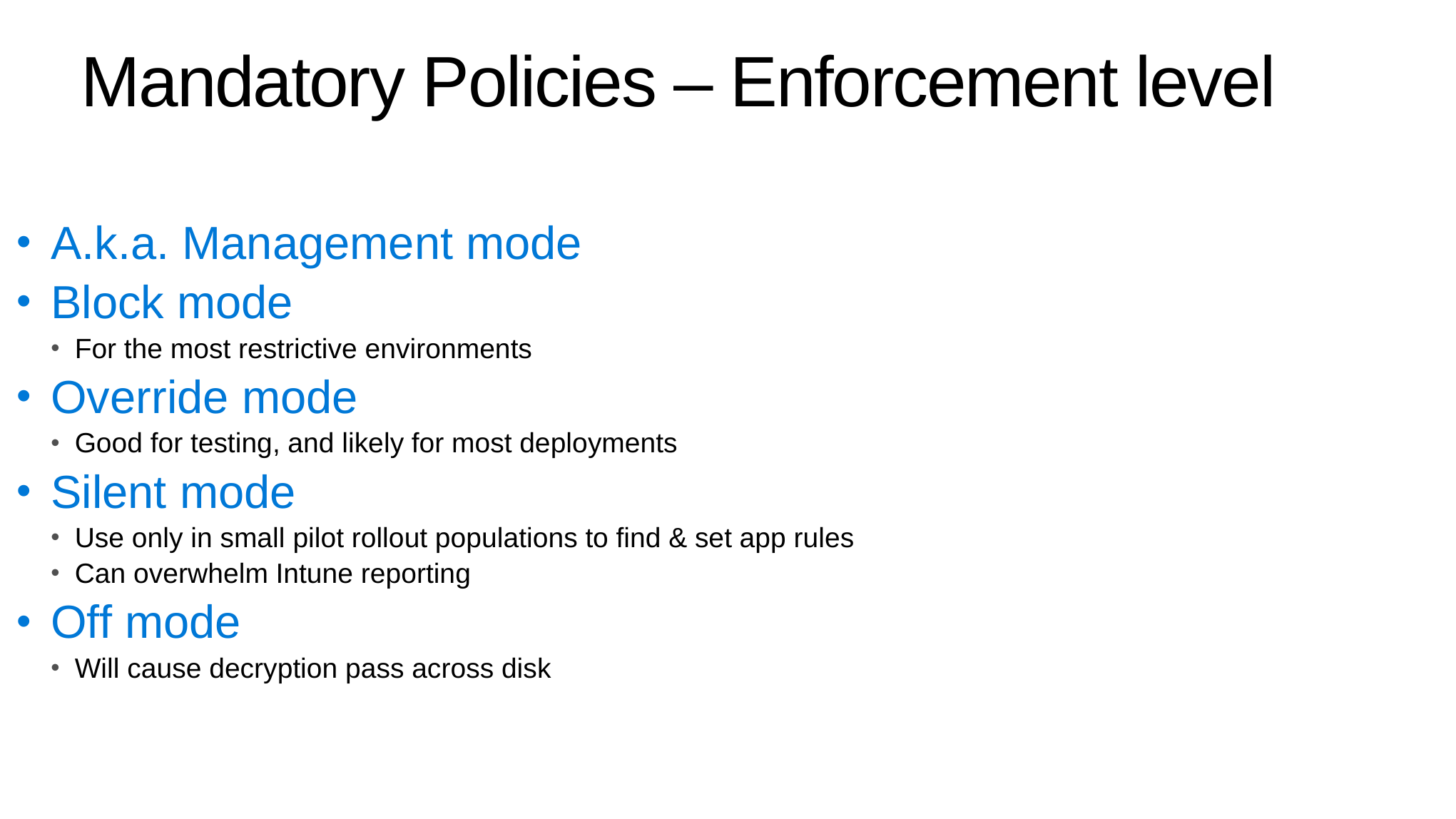

Mandatory Policies – Enforcement level
A.k.a. Management mode
Block mode
For the most restrictive environments
Override mode
Good for testing, and likely for most deployments
Silent mode
Use only in small pilot rollout populations to find & set app rules
Can overwhelm Intune reporting
Off mode
Will cause decryption pass across disk